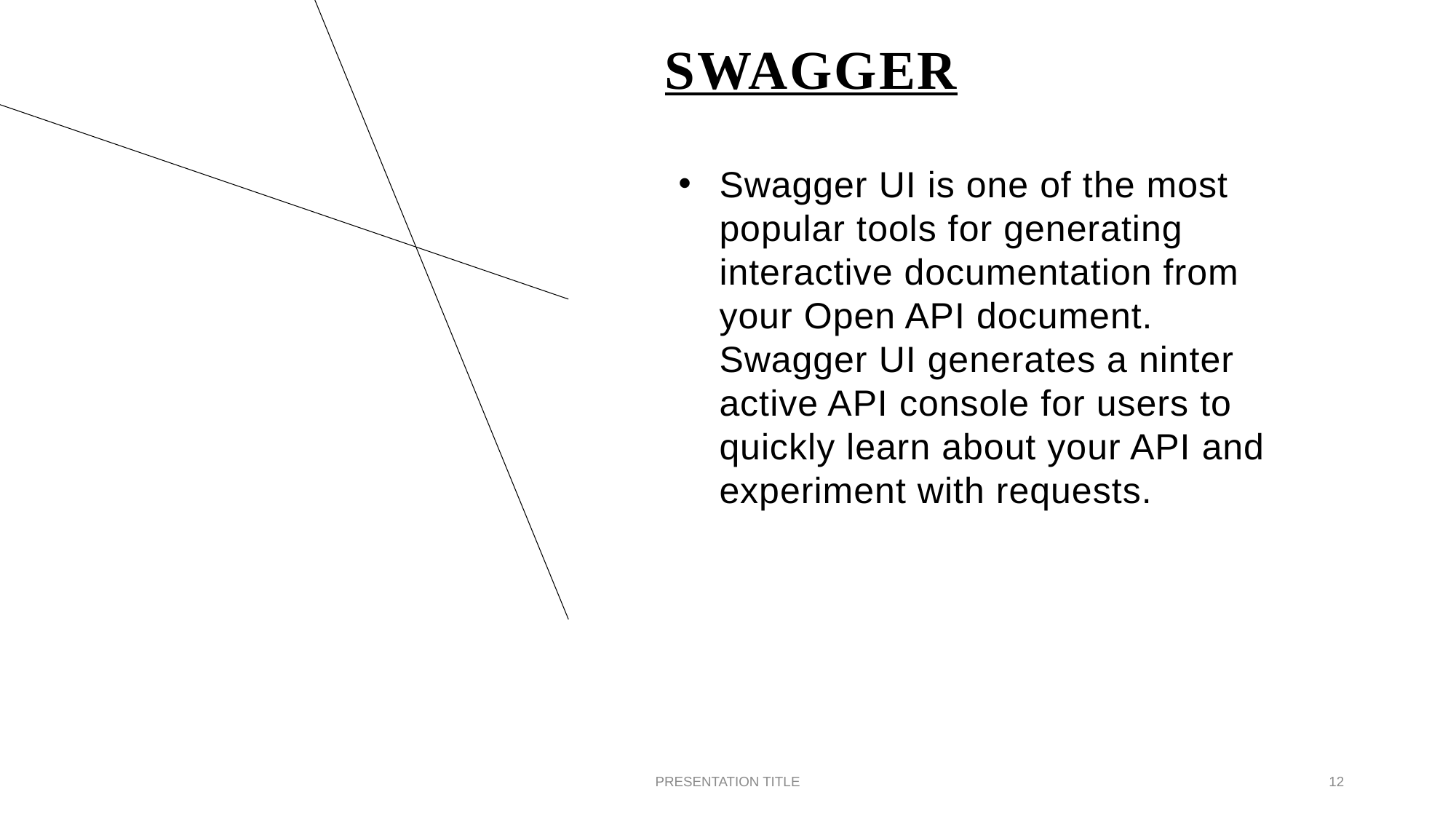

# Swagger
Swagger UI is one of the most popular tools for generating interactive documentation from your Open API document. Swagger UI generates a ninter active API console for users to quickly learn about your API and experiment with requests.
PRESENTATION TITLE
12